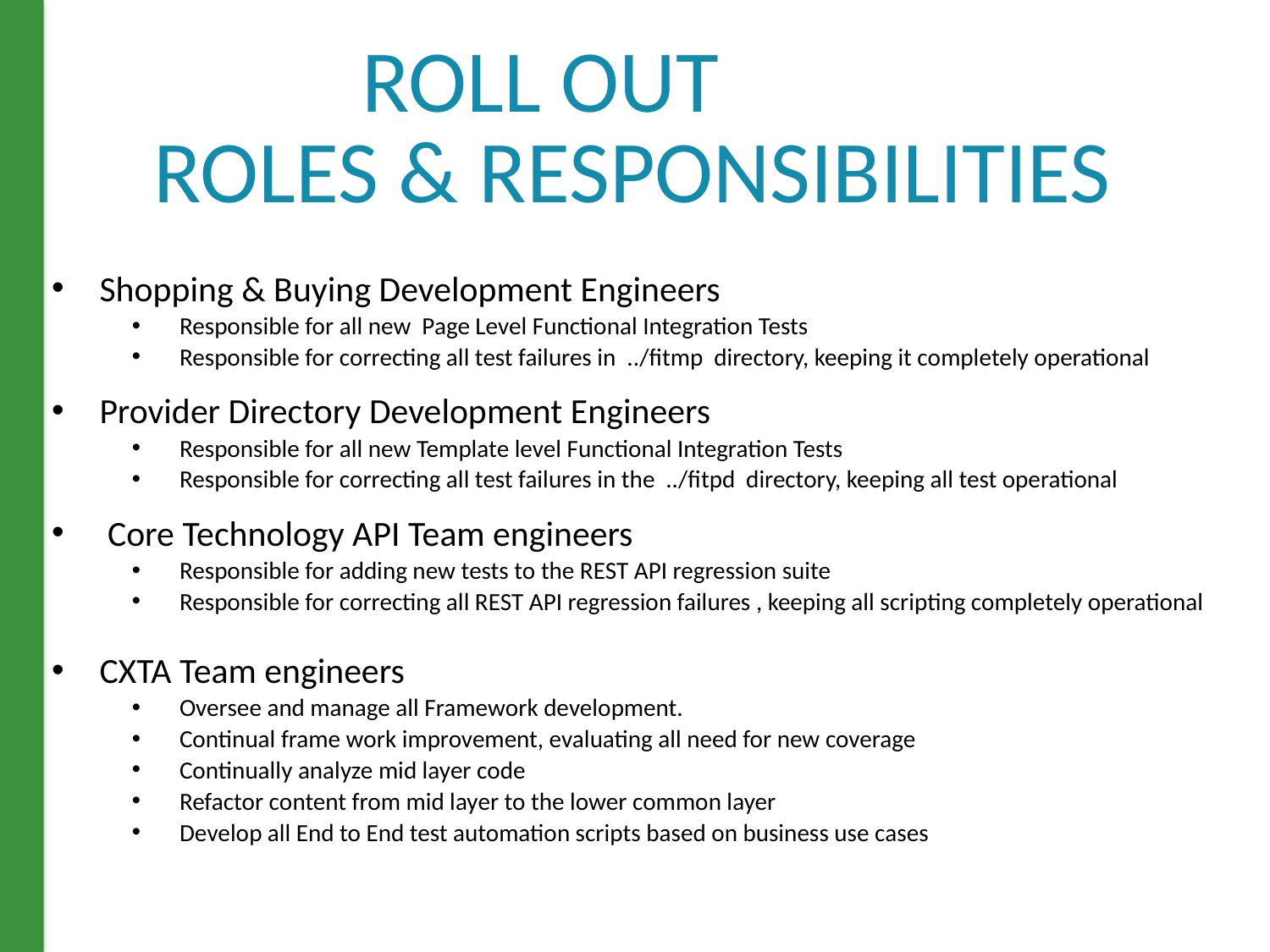

ROLL OUT
# ROLES & RESPONSIBILITIES
Shopping & Buying Development Engineers
Responsible for all new  Page Level Functional Integration Tests
Responsible for correcting all test failures in  ../fitmp  directory, keeping it completely operational
Provider Directory Development Engineers
Responsible for all new Template level Functional Integration Tests
Responsible for correcting all test failures in the  ../fitpd  directory, keeping all test operational
 Core Technology API Team engineers
Responsible for adding new tests to the REST API regression suite
Responsible for correcting all REST API regression failures , keeping all scripting completely operational

CXTA Team engineers
Oversee and manage all Framework development.
Continual frame work improvement, evaluating all need for new coverage
Continually analyze mid layer code
Refactor content from mid layer to the lower common layer
Develop all End to End test automation scripts based on business use cases